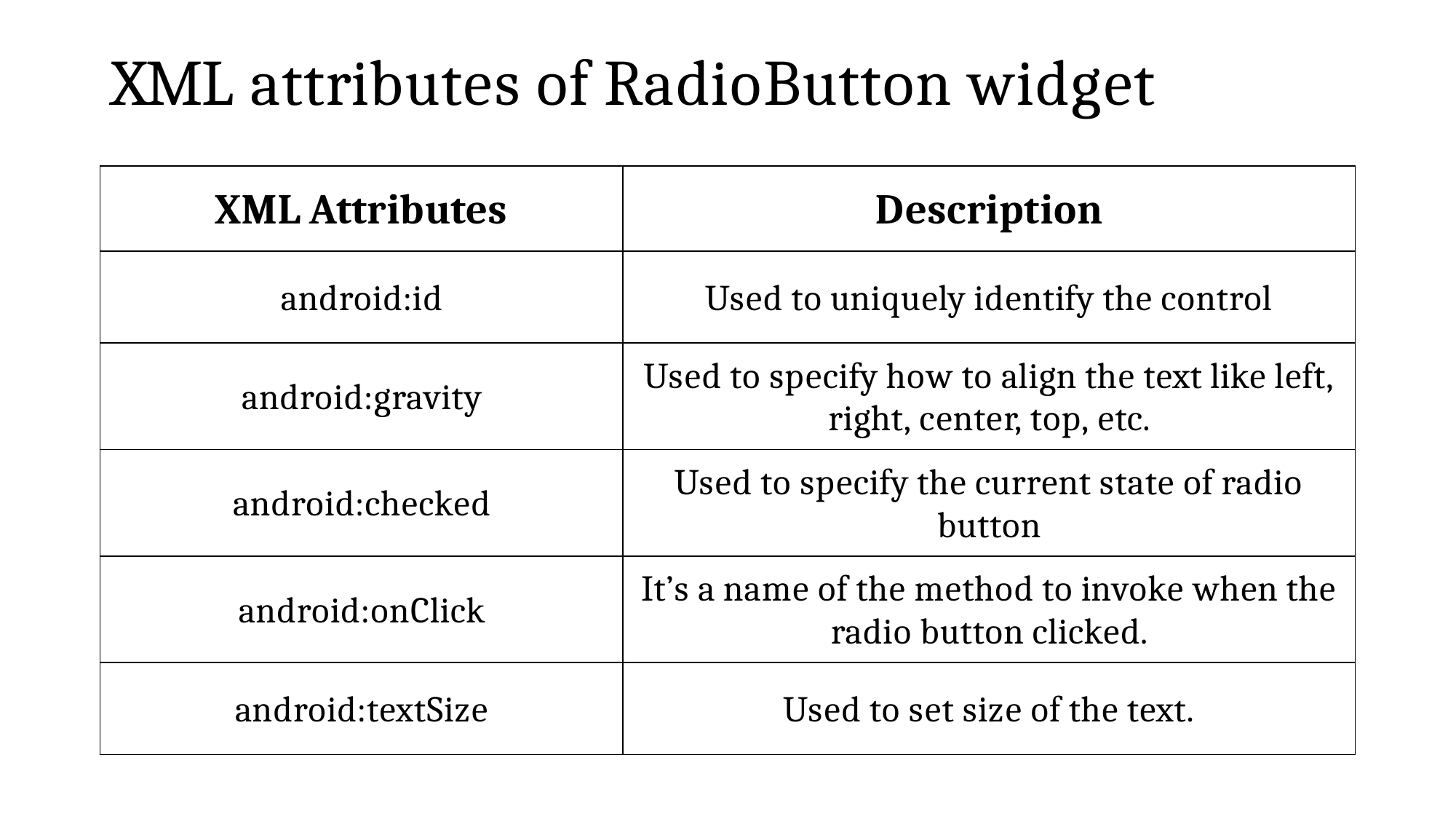

# XML attributes of RadioButton widget
| XML Attributes | Description |
| --- | --- |
| android:id | Used to uniquely identify the control |
| android:gravity | Used to specify how to align the text like left, right, center, top, etc. |
| android:checked | Used to specify the current state of radio button |
| android:onClick | It’s a name of the method to invoke when the radio button clicked. |
| android:textSize | Used to set size of the text. |